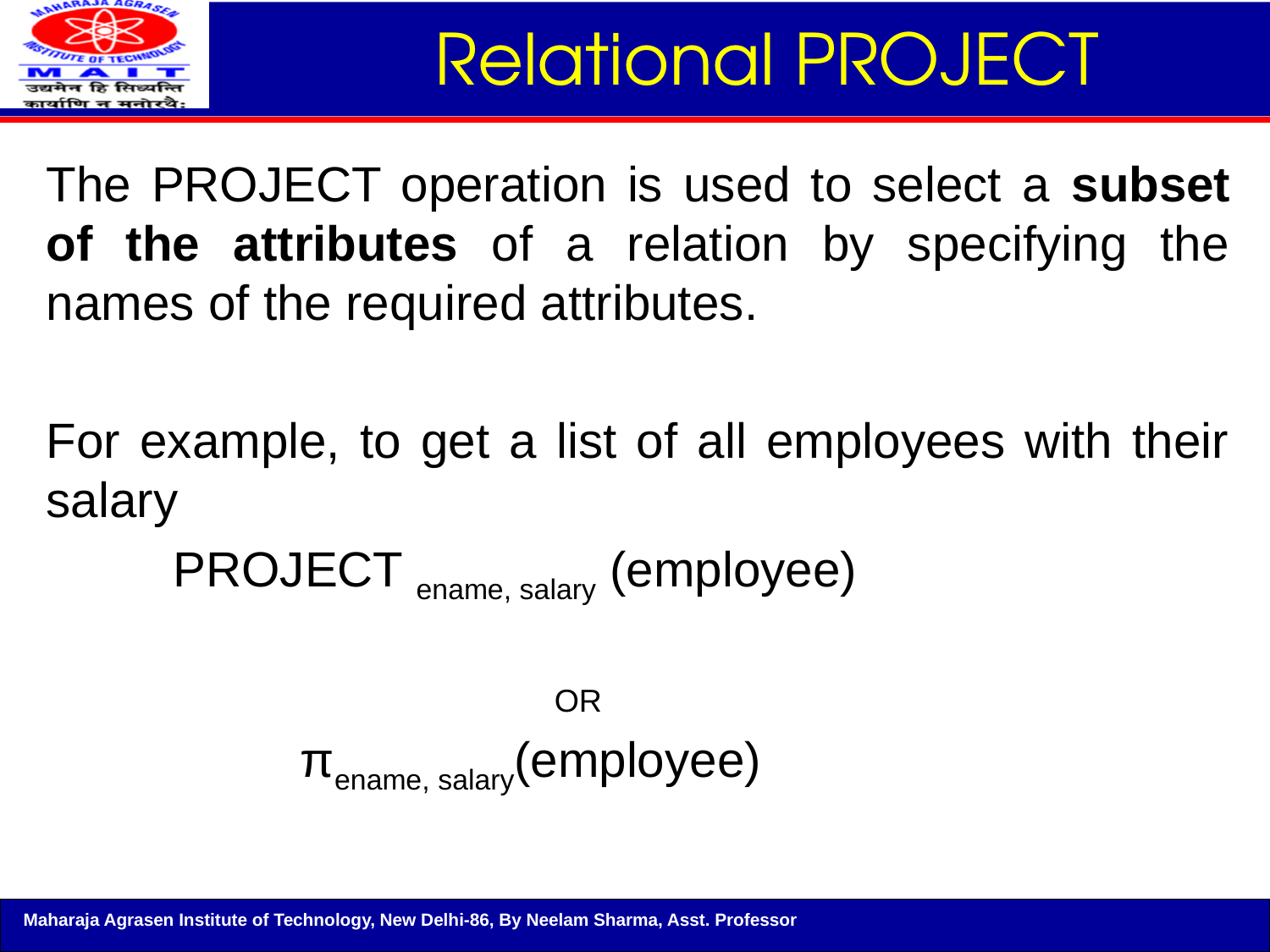

Relational PROJECT
The PROJECT operation is used to select a subset of the attributes of a relation by specifying the names of the required attributes.

For example, to get a list of all employees with their salary
	PROJECT ename, salary (employee)

				OR
		πename, salary(employee)